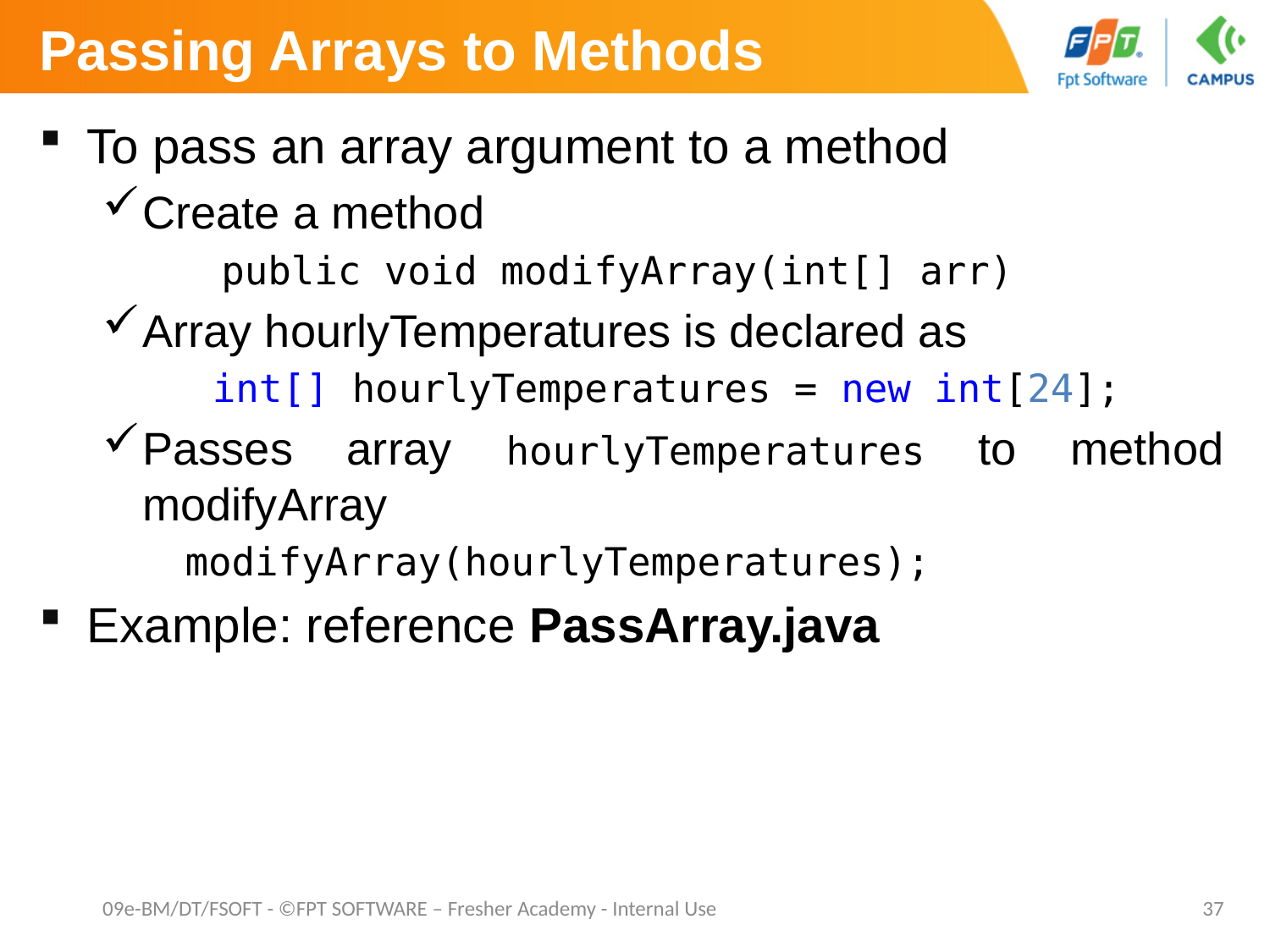

# Passing Arrays to Methods
To pass an array argument to a method
Create a method
	 public void modifyArray(int[] arr)
Array hourlyTemperatures is declared as
	   int[] hourlyTemperatures = new int[24];
Passes array hourlyTemperatures to method modifyArray
	  modifyArray(hourlyTemperatures);
Example: reference PassArray.java

09e-BM/DT/FSOFT - ©FPT SOFTWARE – Fresher Academy - Internal Use
37